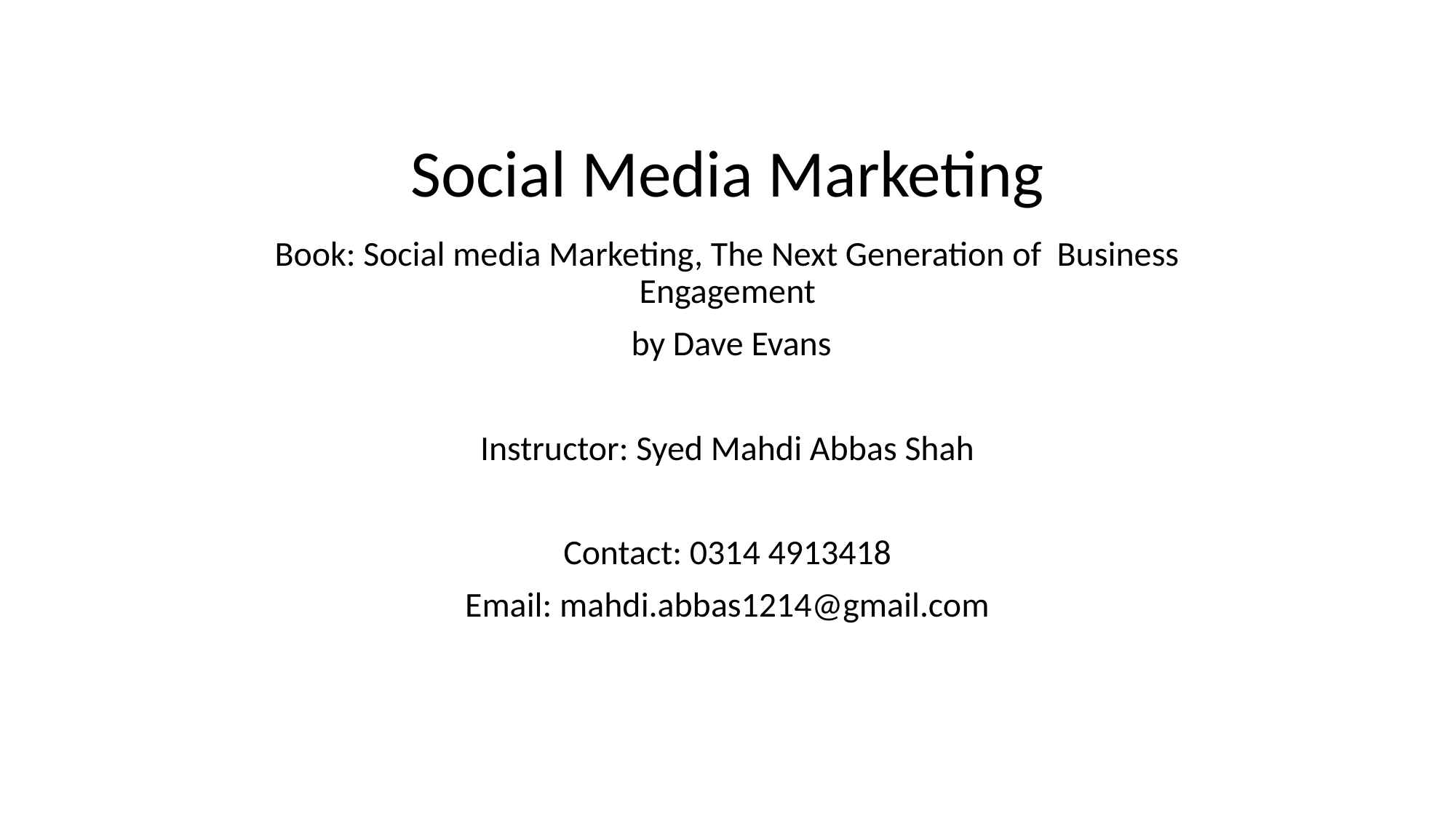

# Social Media Marketing
Book: Social media Marketing, The Next Generation of  Business Engagement
 by Dave Evans

Instructor: Syed Mahdi Abbas Shah

Contact: 0314 4913418
Email: mahdi.abbas1214@gmail.com